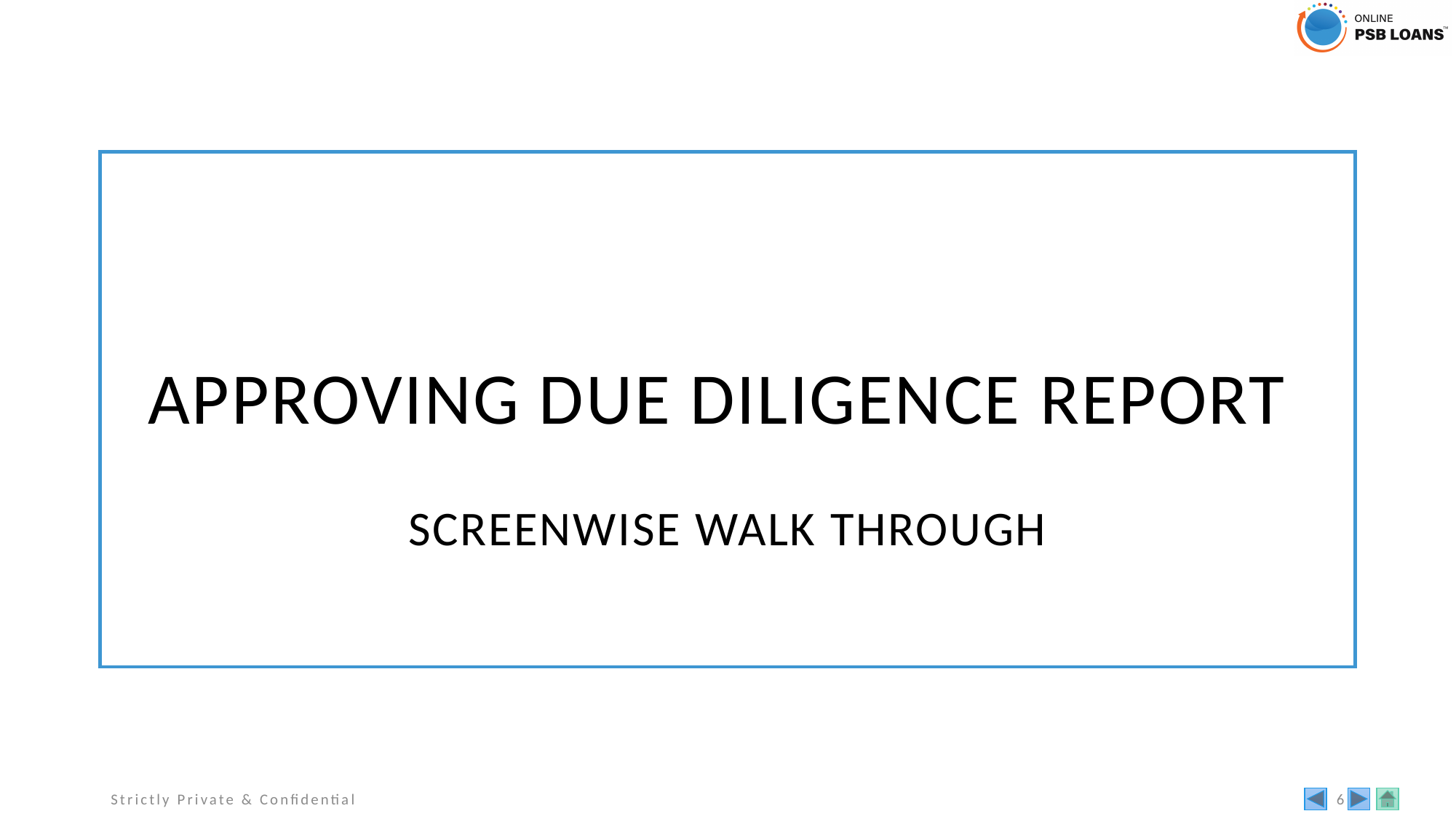

APPROVING DUE DILIGENCE REPORT
SCREENWISE WALK THROUGH
Strictly Private & Confidential
6